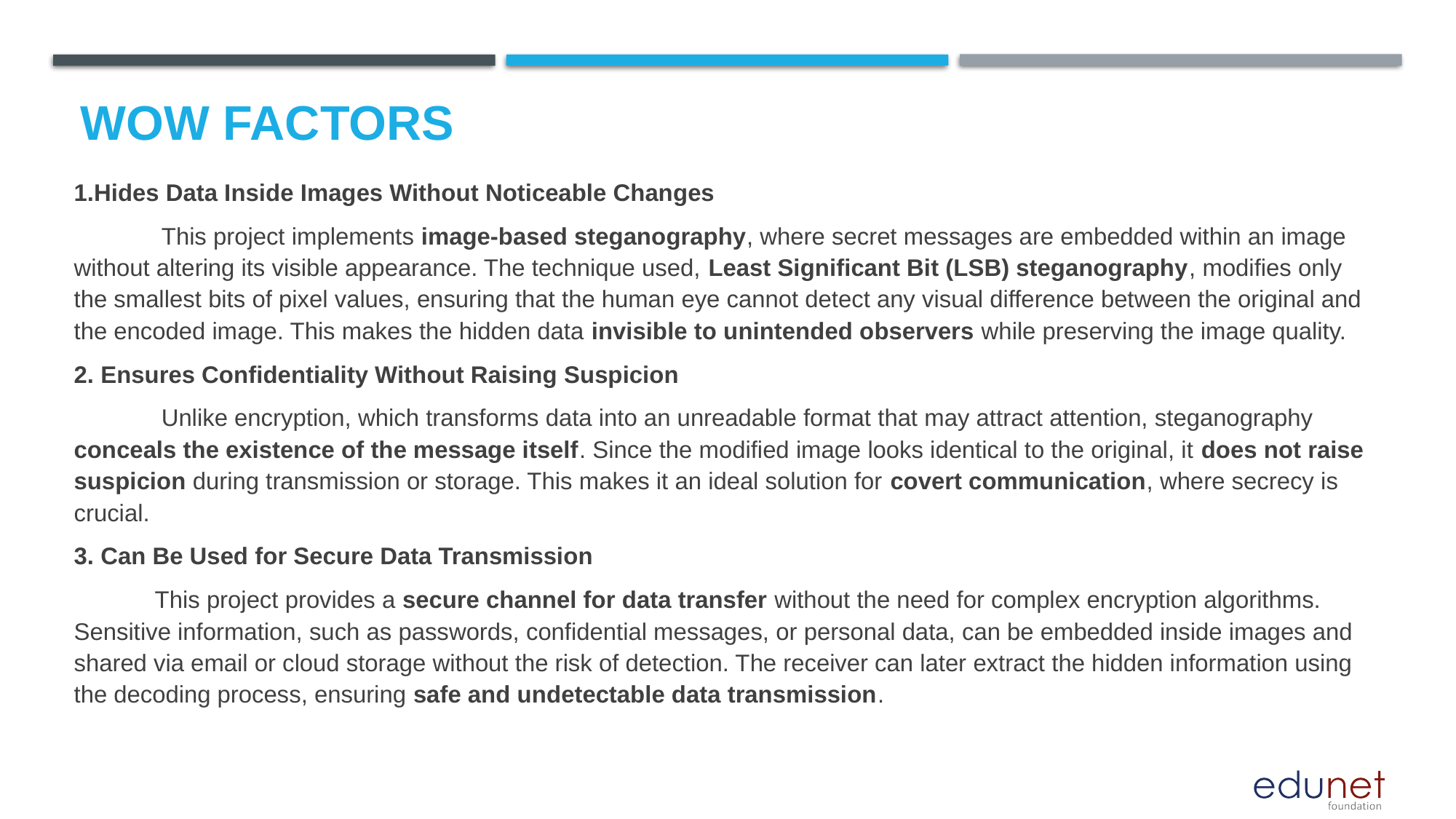

# Wow factors
1.Hides Data Inside Images Without Noticeable Changes
             This project implements image-based steganography, where secret messages are embedded within an image without altering its visible appearance. The technique used, Least Significant Bit (LSB) steganography, modifies only the smallest bits of pixel values, ensuring that the human eye cannot detect any visual difference between the original and the encoded image. This makes the hidden data invisible to unintended observers while preserving the image quality.
2. Ensures Confidentiality Without Raising Suspicion
             Unlike encryption, which transforms data into an unreadable format that may attract attention, steganography conceals the existence of the message itself. Since the modified image looks identical to the original, it does not raise suspicion during transmission or storage. This makes it an ideal solution for covert communication, where secrecy is crucial.
3. Can Be Used for Secure Data Transmission
            This project provides a secure channel for data transfer without the need for complex encryption algorithms. Sensitive information, such as passwords, confidential messages, or personal data, can be embedded inside images and shared via email or cloud storage without the risk of detection. The receiver can later extract the hidden information using the decoding process, ensuring safe and undetectable data transmission.